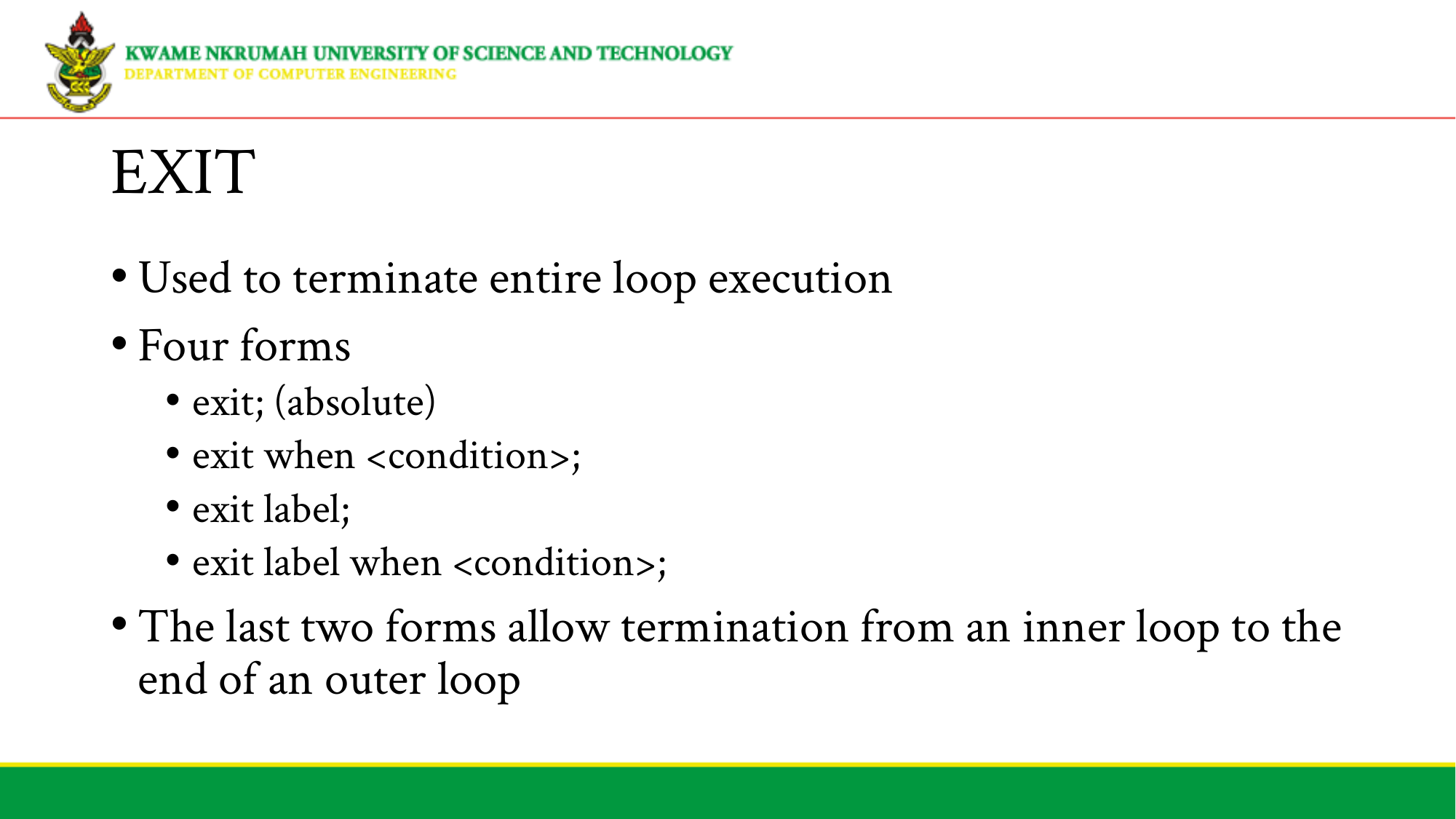

# EXIT
Used to terminate entire loop execution
Four forms
exit; (absolute)
exit when <condition>;
exit label;
exit label when <condition>;
The last two forms allow termination from an inner loop to the end of an outer loop